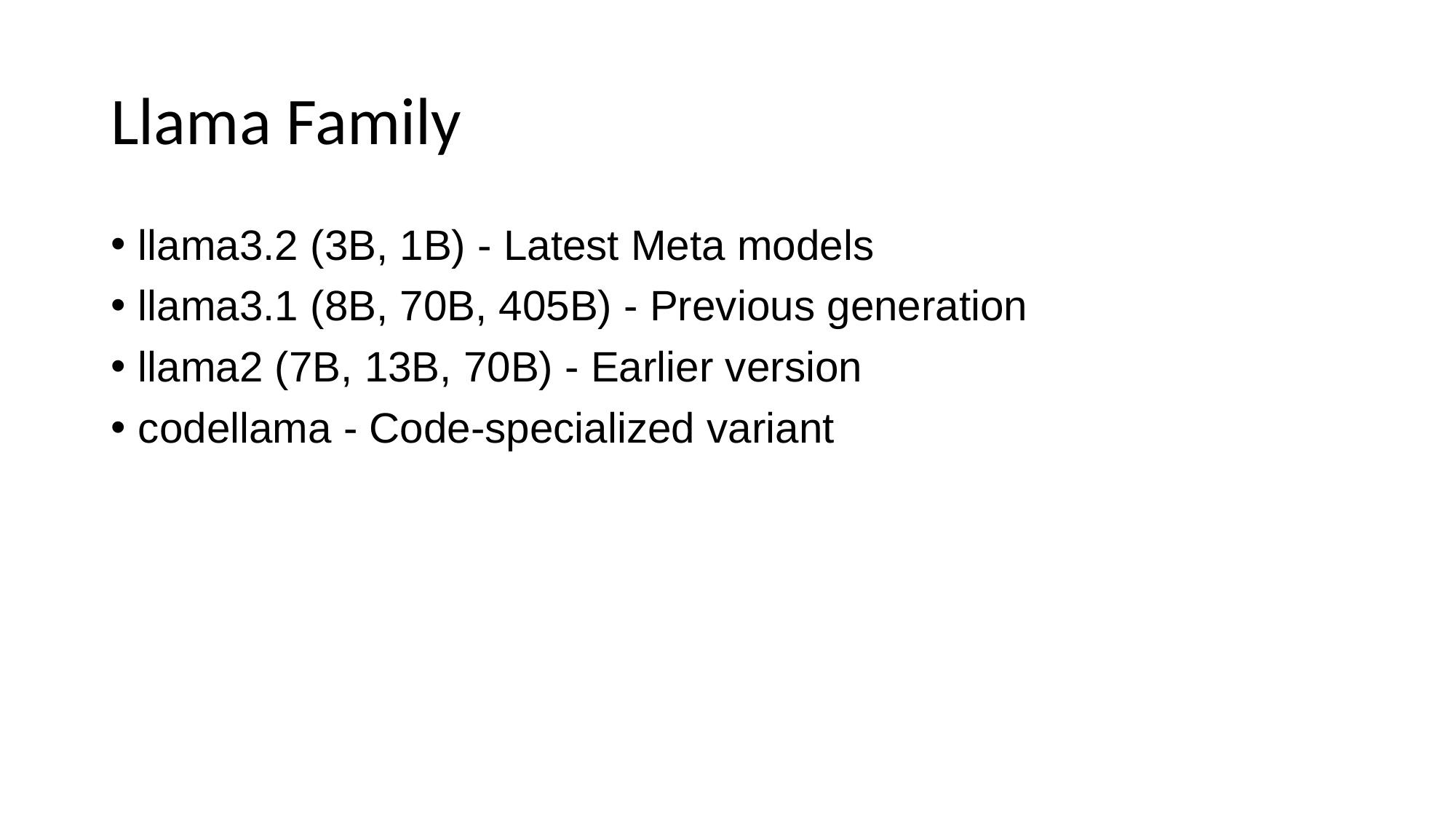

# Llama Family
llama3.2 (3B, 1B) - Latest Meta models
llama3.1 (8B, 70B, 405B) - Previous generation
llama2 (7B, 13B, 70B) - Earlier version
codellama - Code-specialized variant